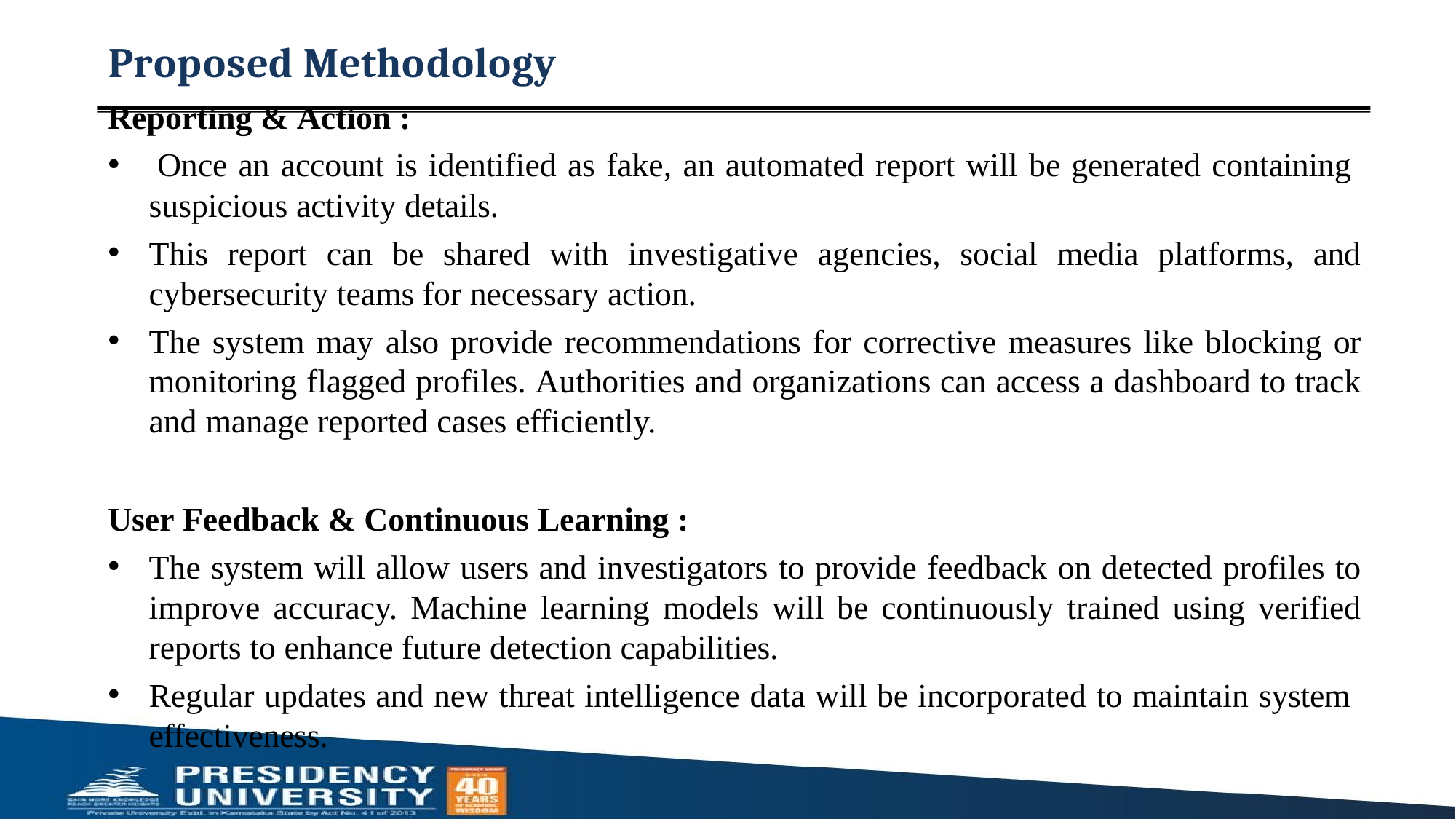

# Proposed Methodology
Reporting & Action :
Once an account is identified as fake, an automated report will be generated containing
suspicious activity details.
This  report  can  be  shared  with  investigative  agencies,  social  media  platforms,  and cybersecurity teams for necessary action.
The system may also provide recommendations for corrective measures like blocking or monitoring flagged profiles. Authorities and organizations can access a dashboard to track and manage reported cases efficiently.

User Feedback & Continuous Learning :
The system will allow users and investigators to provide feedback on detected profiles to improve accuracy. Machine learning models will be continuously trained using verified reports to enhance future detection capabilities.
Regular updates and new threat intelligence data will be incorporated to maintain system
effectiveness.